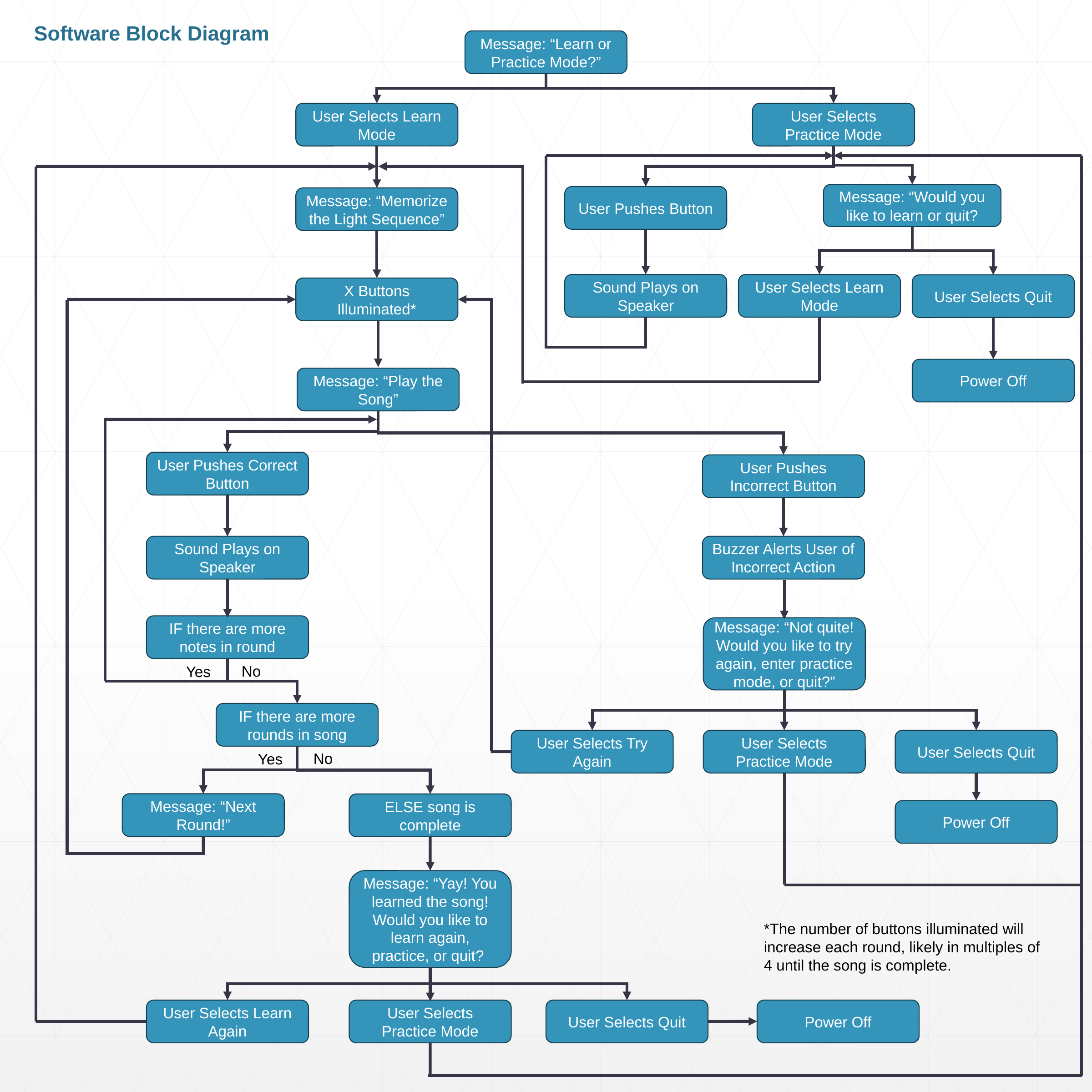

Software Block Diagram
Message: “Learn or Practice Mode?”
User Selects Learn Mode
User Selects Practice Mode
Message: “Would you like to learn or quit?
User Pushes Button
Message: “Memorize the Light Sequence”
Sound Plays on Speaker
User Selects Learn Mode
User Selects Quit
X Buttons Illuminated*
Power Off
Message: “Play the Song”
User Pushes Correct Button
User Pushes Incorrect Button
Sound Plays on Speaker
Buzzer Alerts User of Incorrect Action
IF there are more notes in round
Message: “Not quite! Would you like to try again, enter practice mode, or quit?”
No
Yes
IF there are more rounds in song
User Selects Try Again
User Selects Quit
User Selects Practice Mode
No
Yes
Message: “Next Round!”
ELSE song is complete
Power Off
Message: “Yay! You learned the song! Would you like to learn again, practice, or quit?
*The number of buttons illuminated will increase each round, likely in multiples of 4 until the song is complete.
Power Off
User Selects Learn Again
User Selects Practice Mode
User Selects Quit